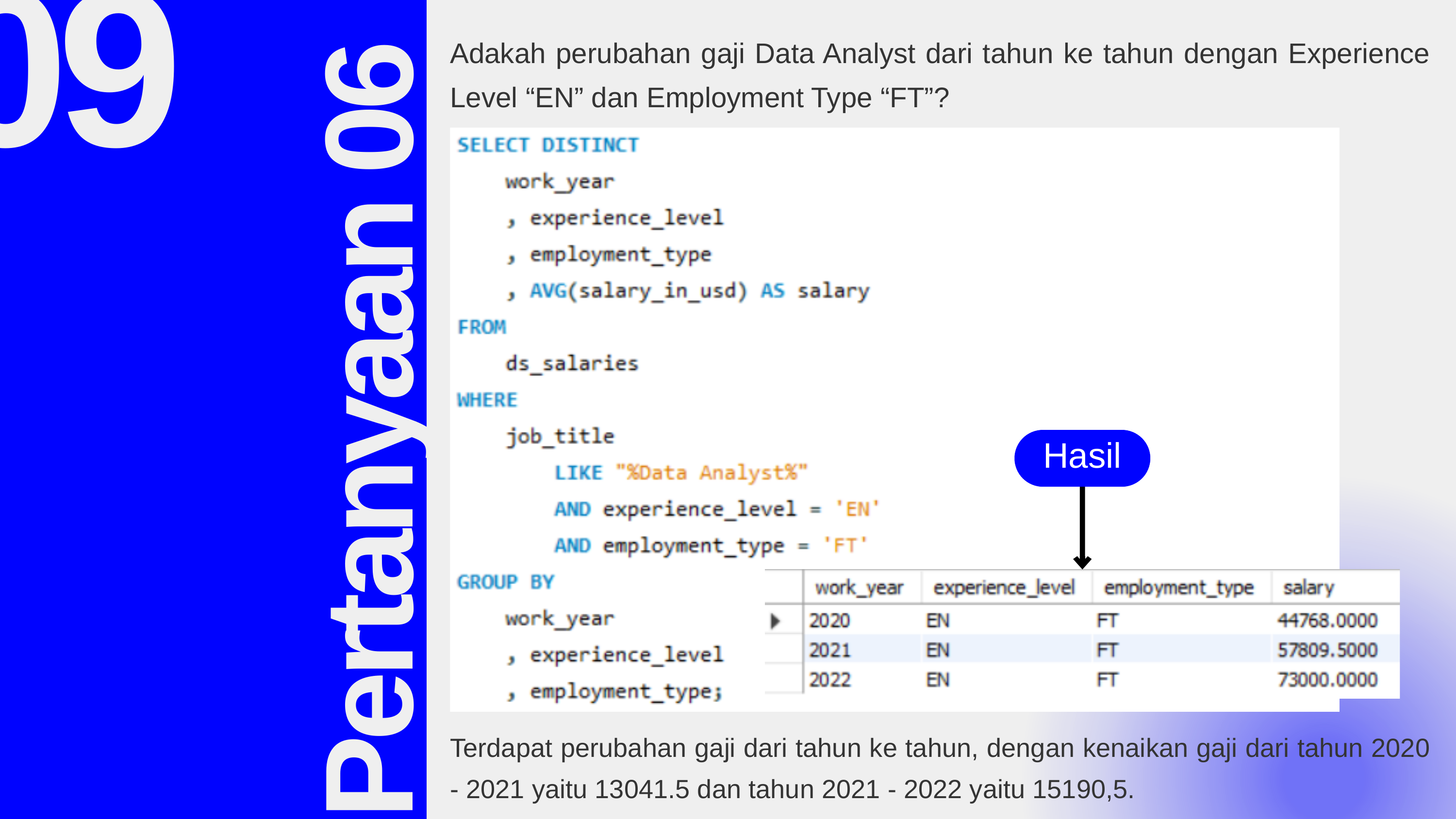

09
Adakah perubahan gaji Data Analyst dari tahun ke tahun dengan Experience Level “EN” dan Employment Type “FT”?

Pertanyaan 06

Hasil

Terdapat perubahan gaji dari tahun ke tahun, dengan kenaikan gaji dari tahun 2020 - 2021 yaitu 13041.5 dan tahun 2021 - 2022 yaitu 15190,5.